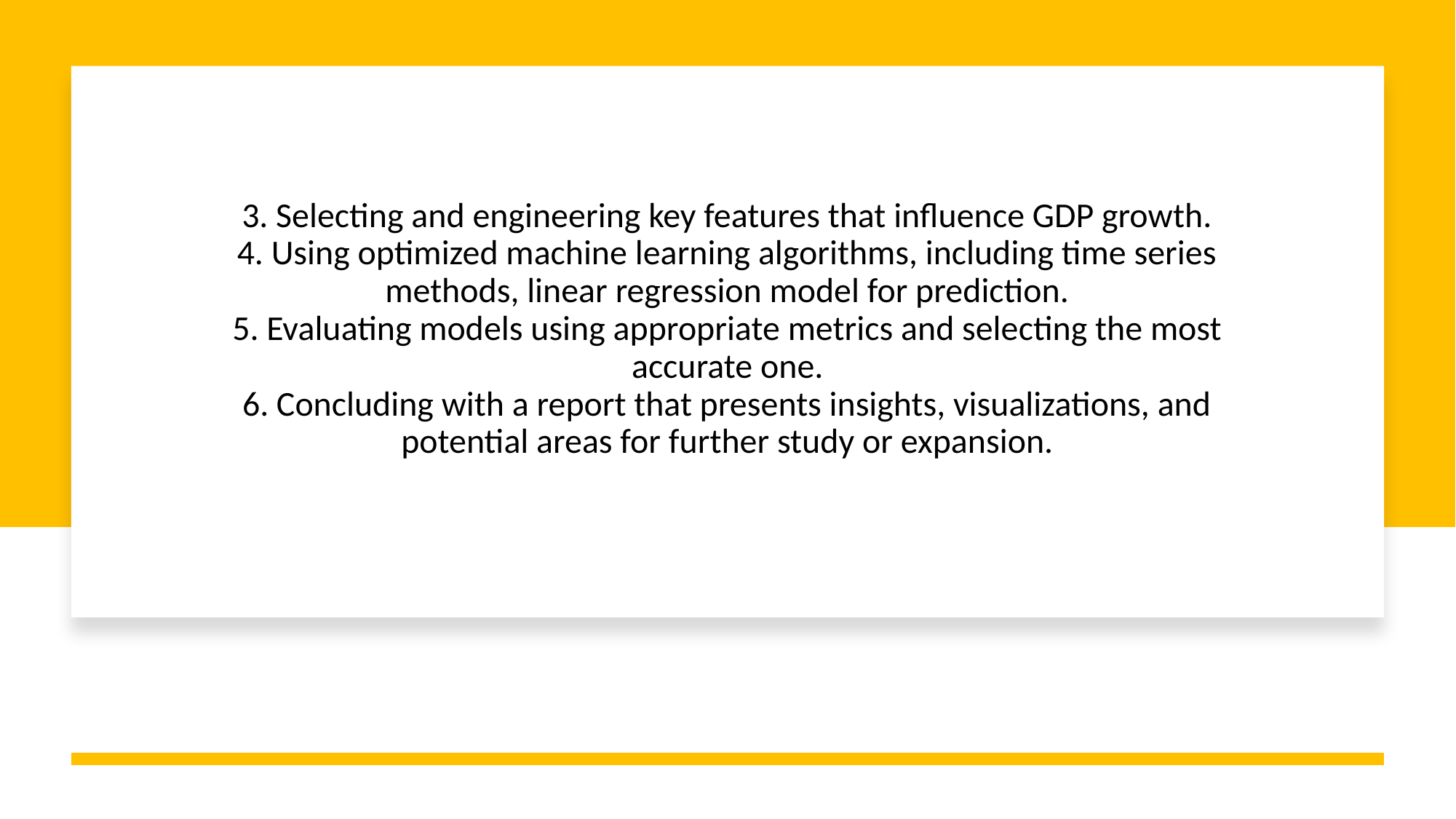

# 3. Selecting and engineering key features that influence GDP growth. 4. Using optimized machine learning algorithms, including time series methods, linear regression model for prediction. 5. Evaluating models using appropriate metrics and selecting the most accurate one. 6. Concluding with a report that presents insights, visualizations, and potential areas for further study or expansion.